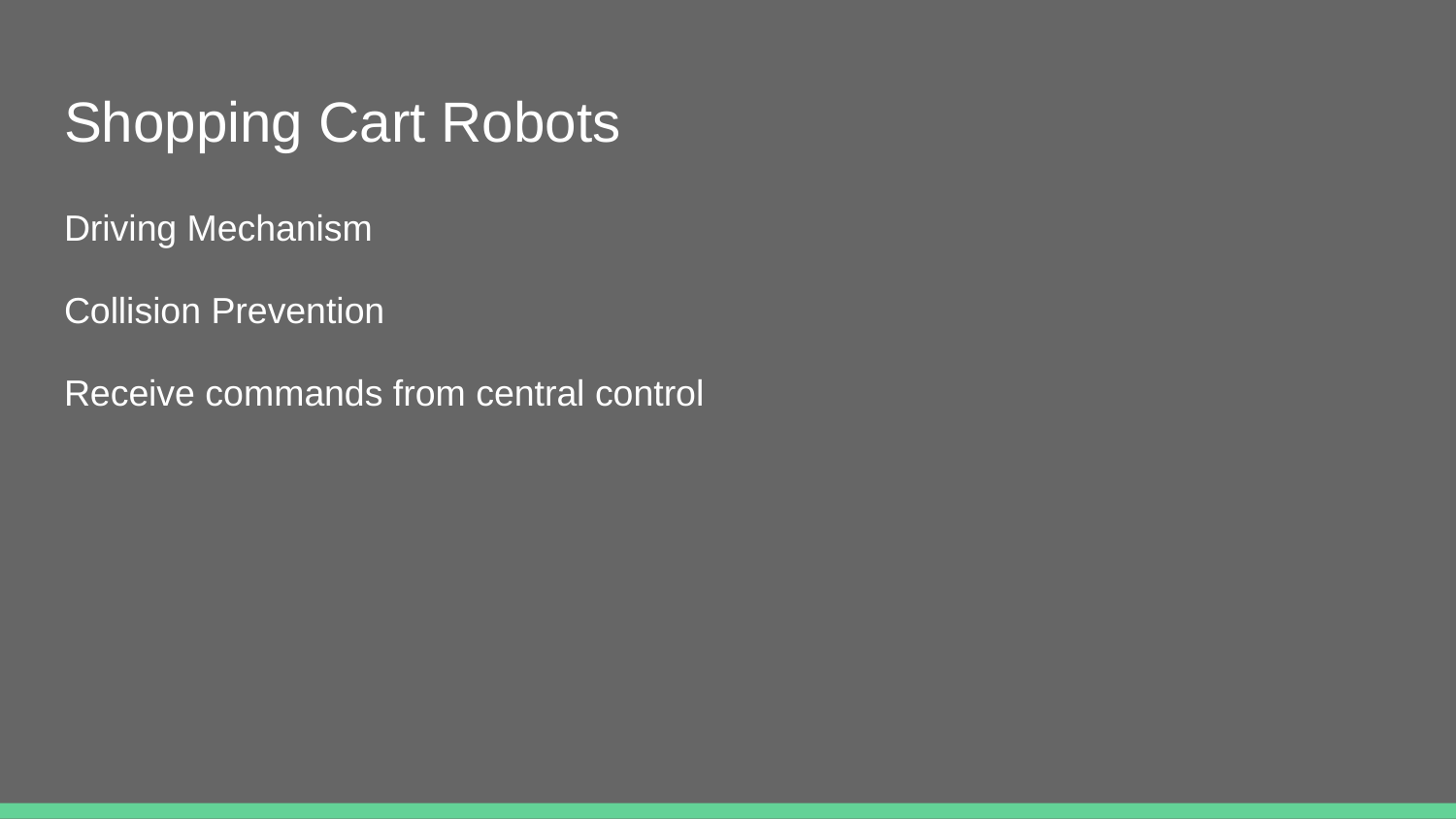

# Shopping Cart Robots
Driving Mechanism
Collision Prevention
Receive commands from central control